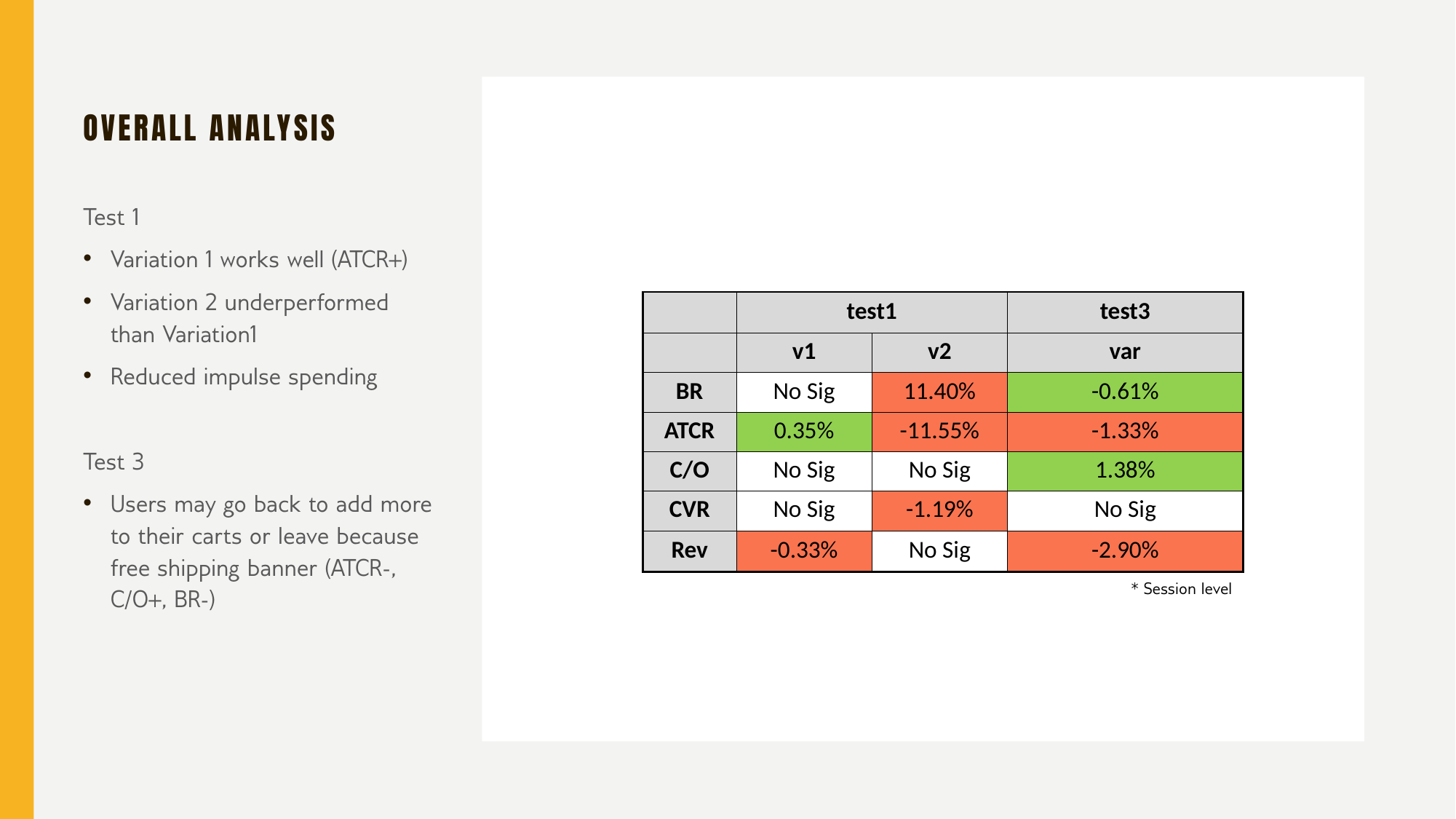

# Overall analysis

Test 1
Variation 1 works well (ATCR+)
Variation 2 underperformed than Variation1
Reduced impulse spending

Test 3
Users may go back to add more to their carts or leave because free shipping banner (ATCR-, C/O+, BR-)

|  | test1 |  | test3 |
| --- | --- | --- | --- |
|  | v1 | v2 | var |
| BR | No Sig | 11.40% | -0.61% |
| ATCR | 0.35% | -11.55% | -1.33% |
| C/O | No Sig | No Sig | 1.38% |
| CVR | No Sig | -1.19% | No Sig |
| Rev | -0.33% | No Sig | -2.90% |
* Session level